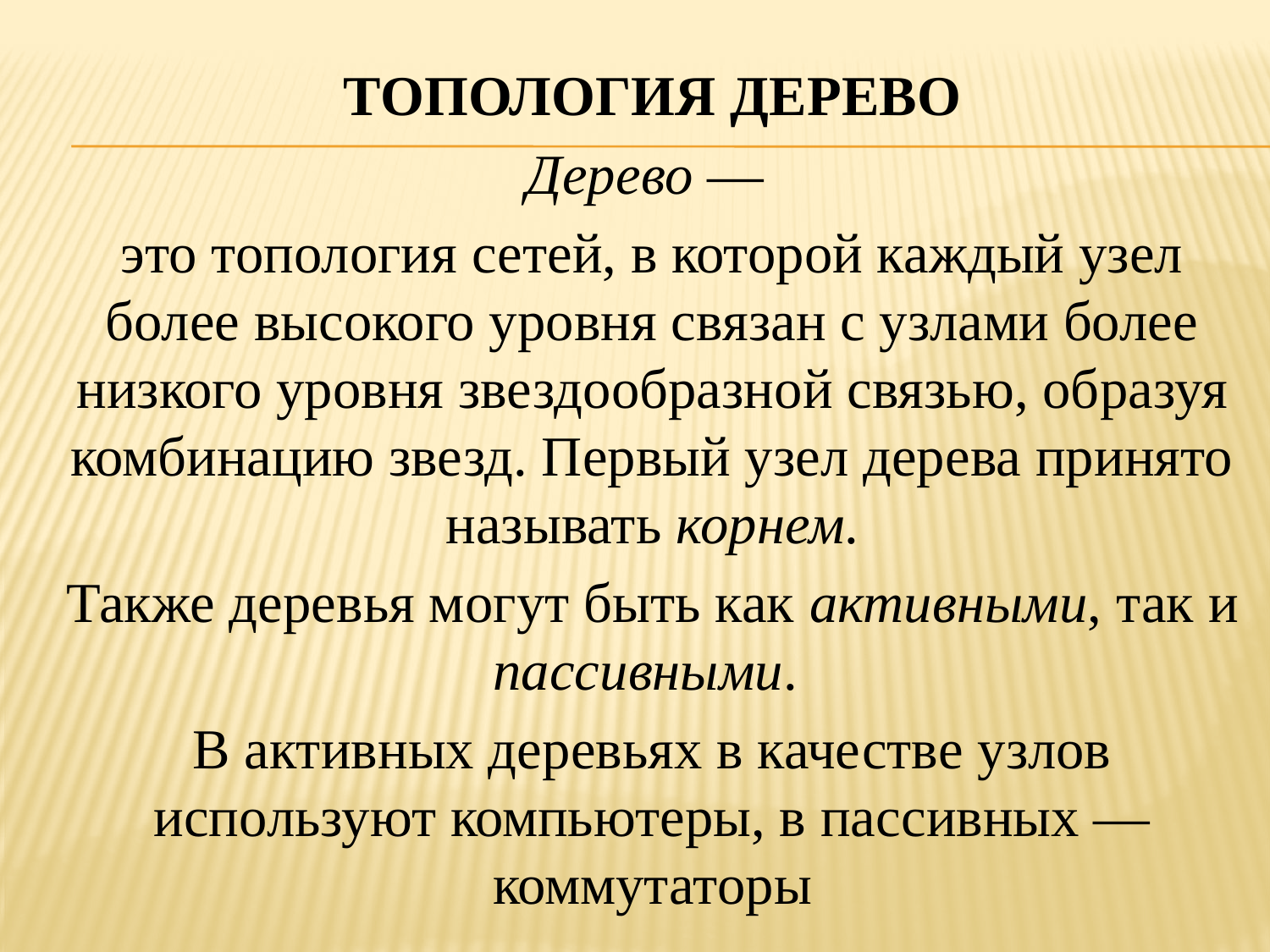

ТОПОЛОГИЯ ДЕРЕВО
Дерево —
это топология сетей, в которой каждый узел более высокого уровня связан с узлами более низкого уровня звездообразной связью, образуя комбинацию звезд. Первый узел дерева принято называть корнем.
Также деревья могут быть как активными, так и пассивными.
В активных деревьях в качестве узлов используют компьютеры, в пассивных — коммутаторы